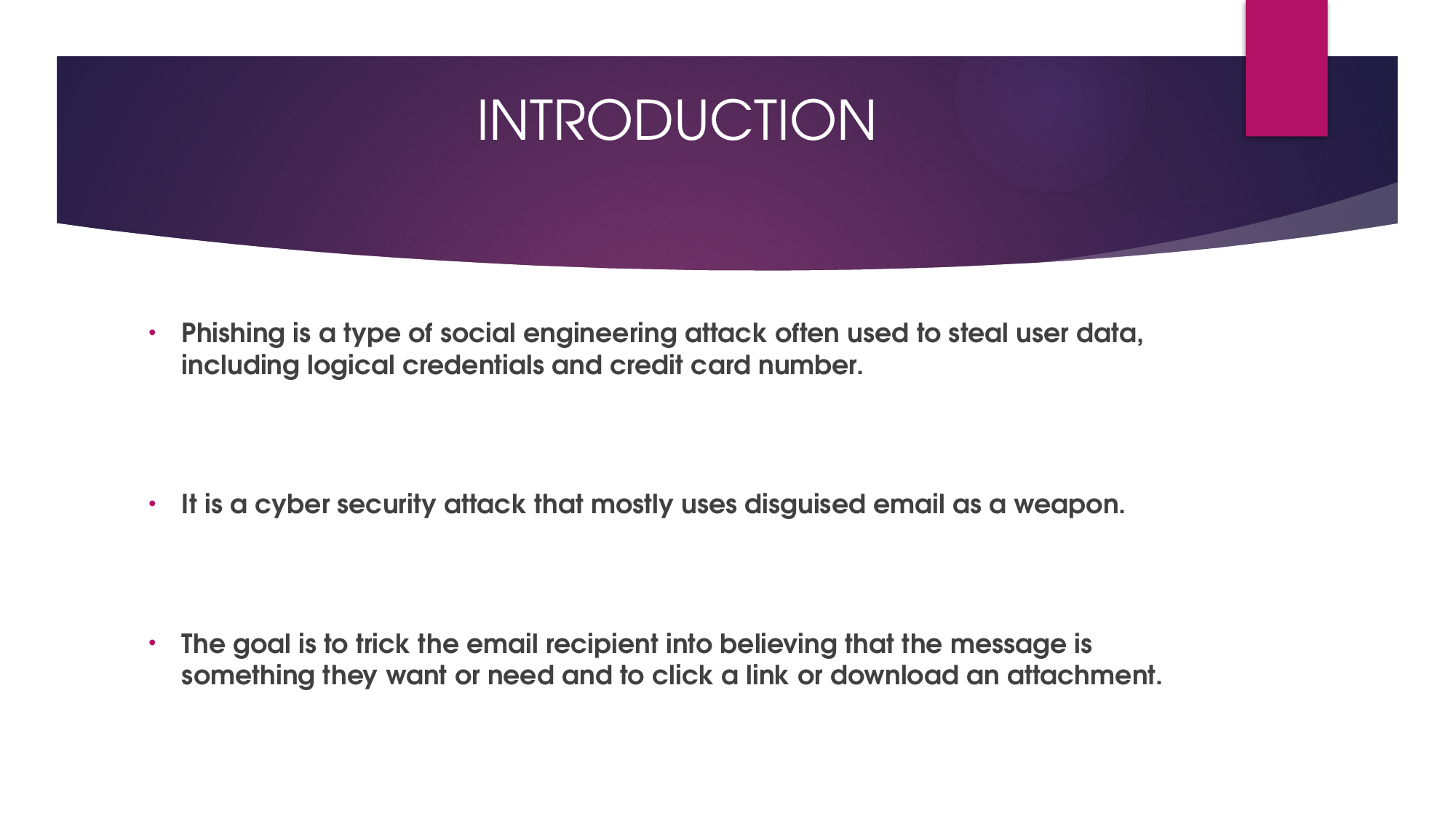

# INTRODUCTION
Phishing is a type of social engineering attack often used to steal user data, including logical credentials and credit card number.

It is a cyber security attack that mostly uses disguised email as a weapon.

The goal is to trick the email recipient into believing that the message is something they want or need and to click a link or download an attachment.